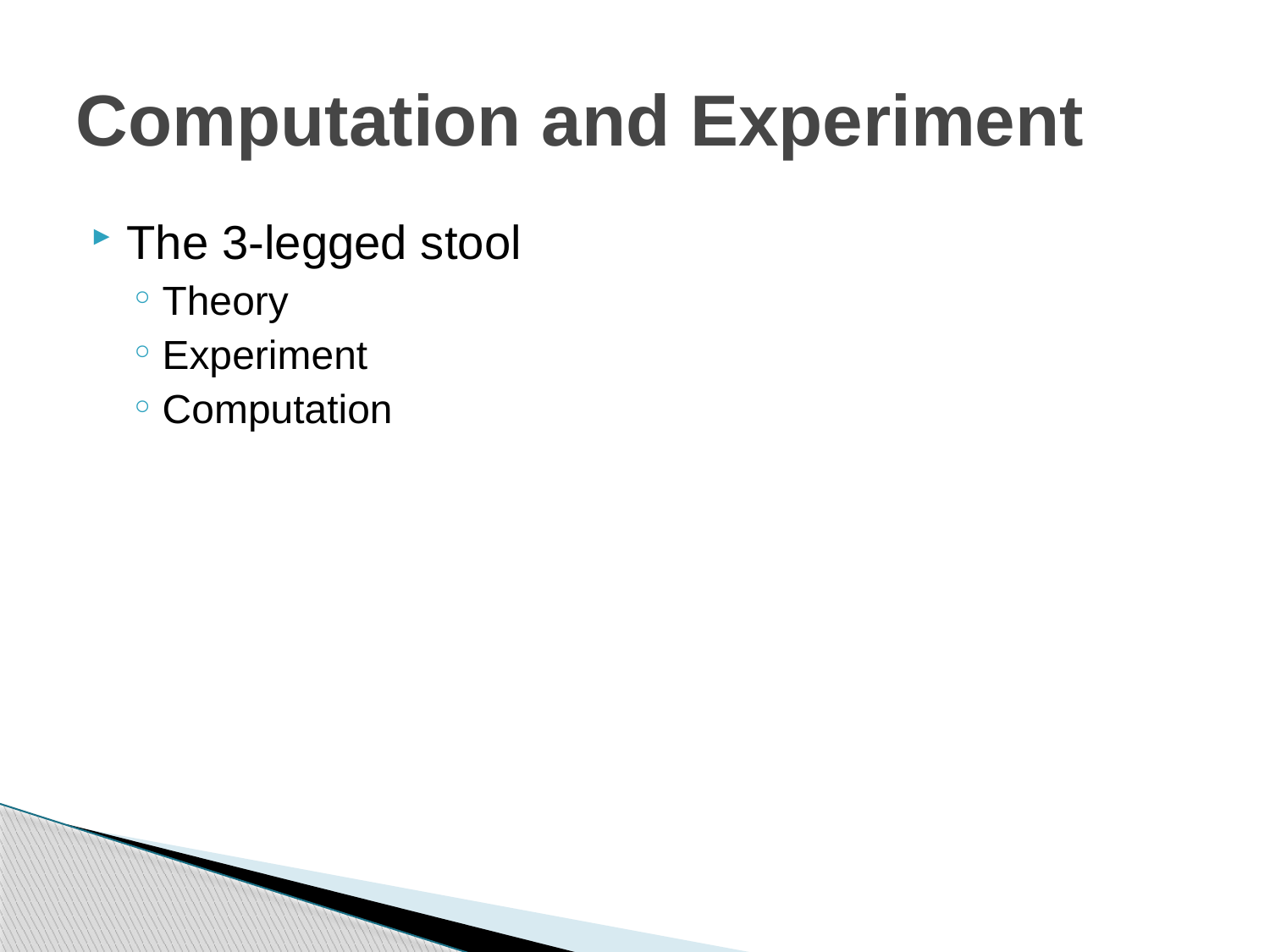

# Computation and Experiment
The 3-legged stool
Theory
Experiment
Computation